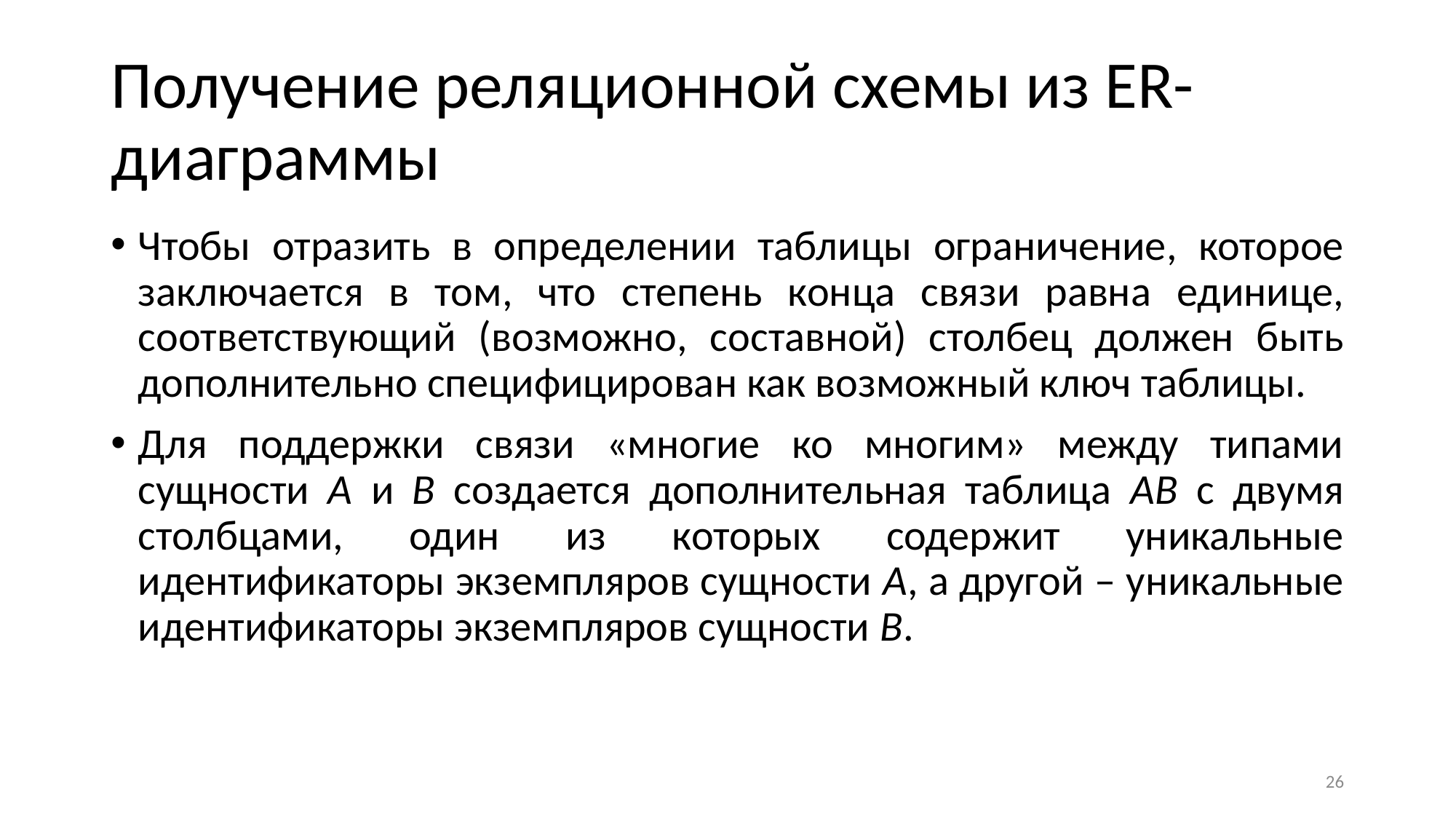

# Получение реляционной схемы из ER-диаграммы
Чтобы отразить в определении таблицы ограничение, которое заключается в том, что степень конца связи равна единице, соответствующий (возможно, составной) столбец должен быть дополнительно специфицирован как возможный ключ таблицы.
Для поддержки связи «многие ко многим» между типами сущности A и B создается дополнительная таблица AB с двумя столбцами, один из которых содержит уникальные идентификаторы экземпляров сущности A, а другой – уникальные идентификаторы экземпляров сущности B.

26